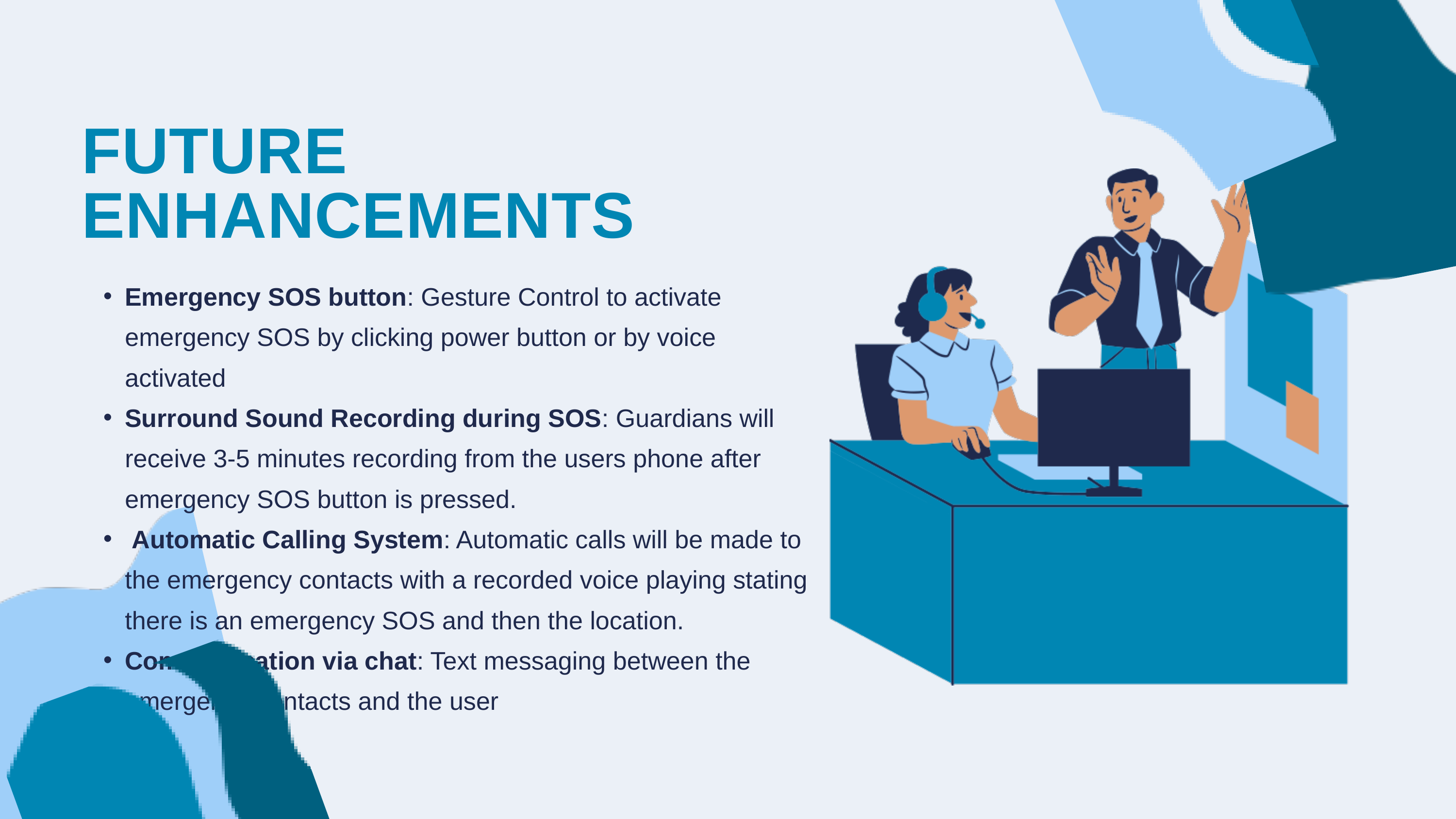

FUTURE ENHANCEMENTS

Emergency SOS button: Gesture Control to activate emergency SOS by clicking power button or by voice activated
Surround Sound Recording during SOS: Guardians will receive 3-5 minutes recording from the users phone after emergency SOS button is pressed.
 Automatic Calling System: Automatic calls will be made to the emergency contacts with a recorded voice playing stating there is an emergency SOS and then the location.
Communication via chat: Text messaging between the emergency contacts and the user